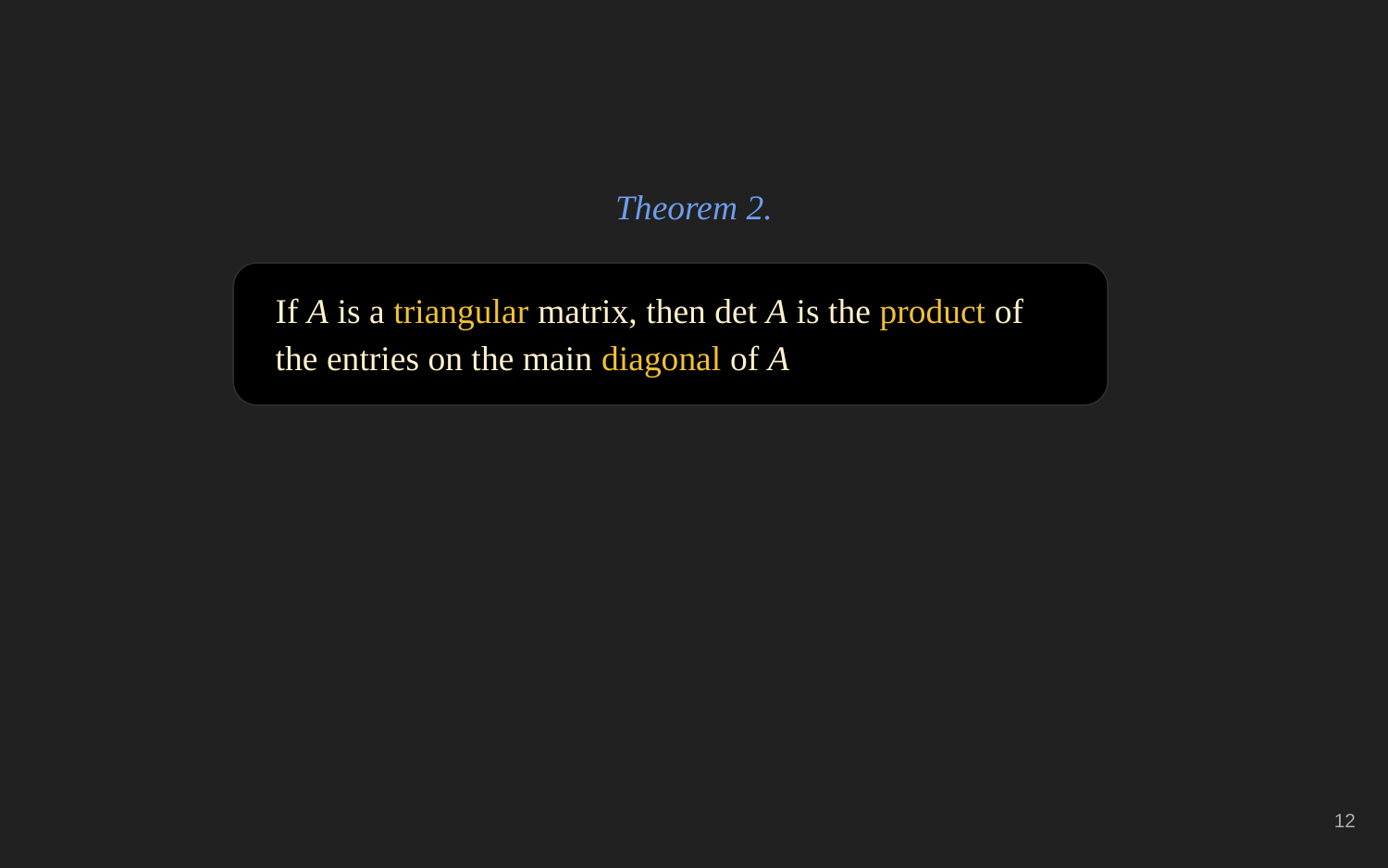

Theorem 2.

If A is a triangular matrix, then det A is the product of the entries on the main diagonal of A
12